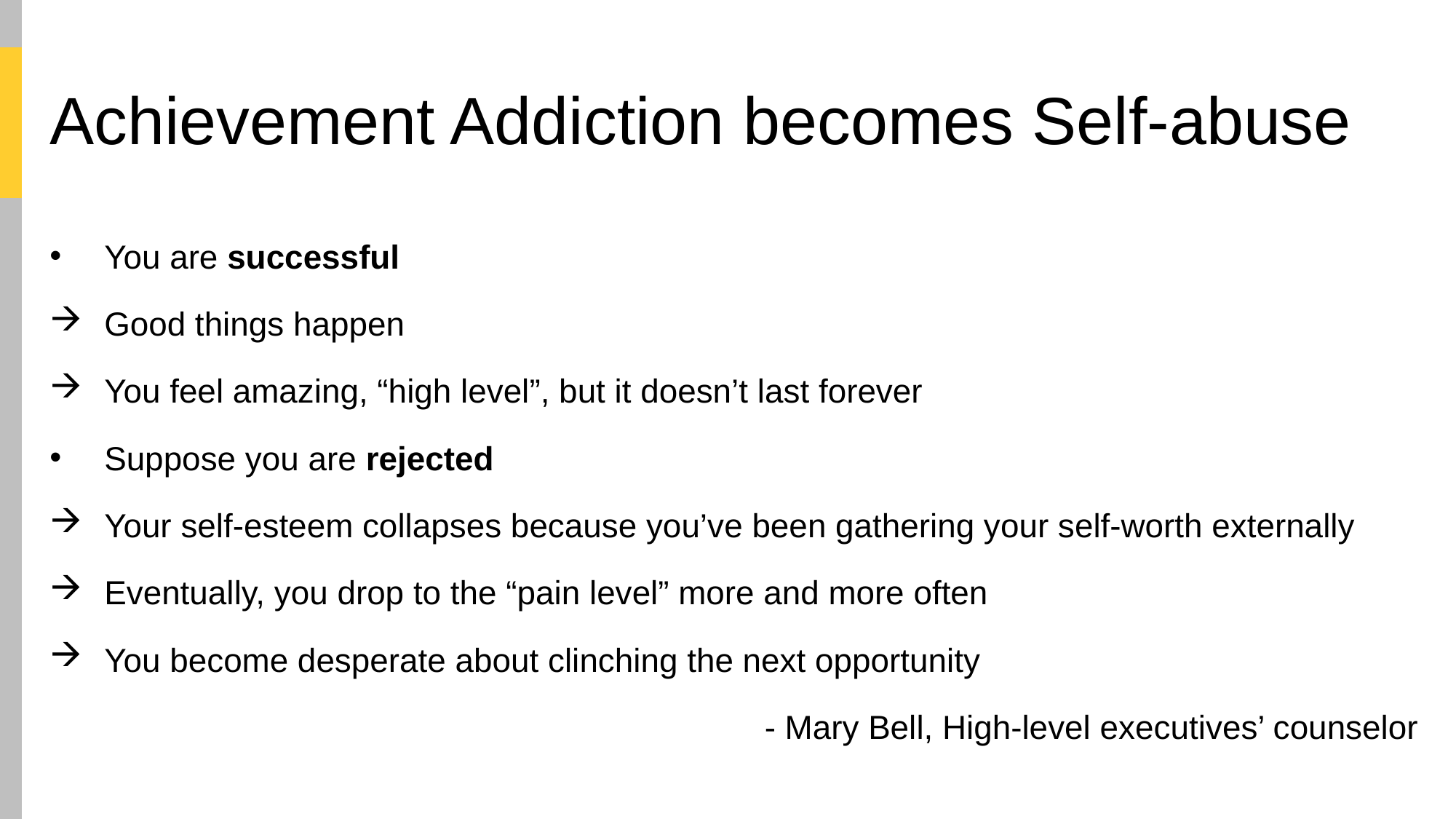

# Achievement Addiction becomes Self-abuse
You are successful
Good things happen
You feel amazing, “high level”, but it doesn’t last forever
Suppose you are rejected
Your self-esteem collapses because you’ve been gathering your self-worth externally
Eventually, you drop to the “pain level” more and more often
You become desperate about clinching the next opportunity
- Mary Bell, High-level executives’ counselor